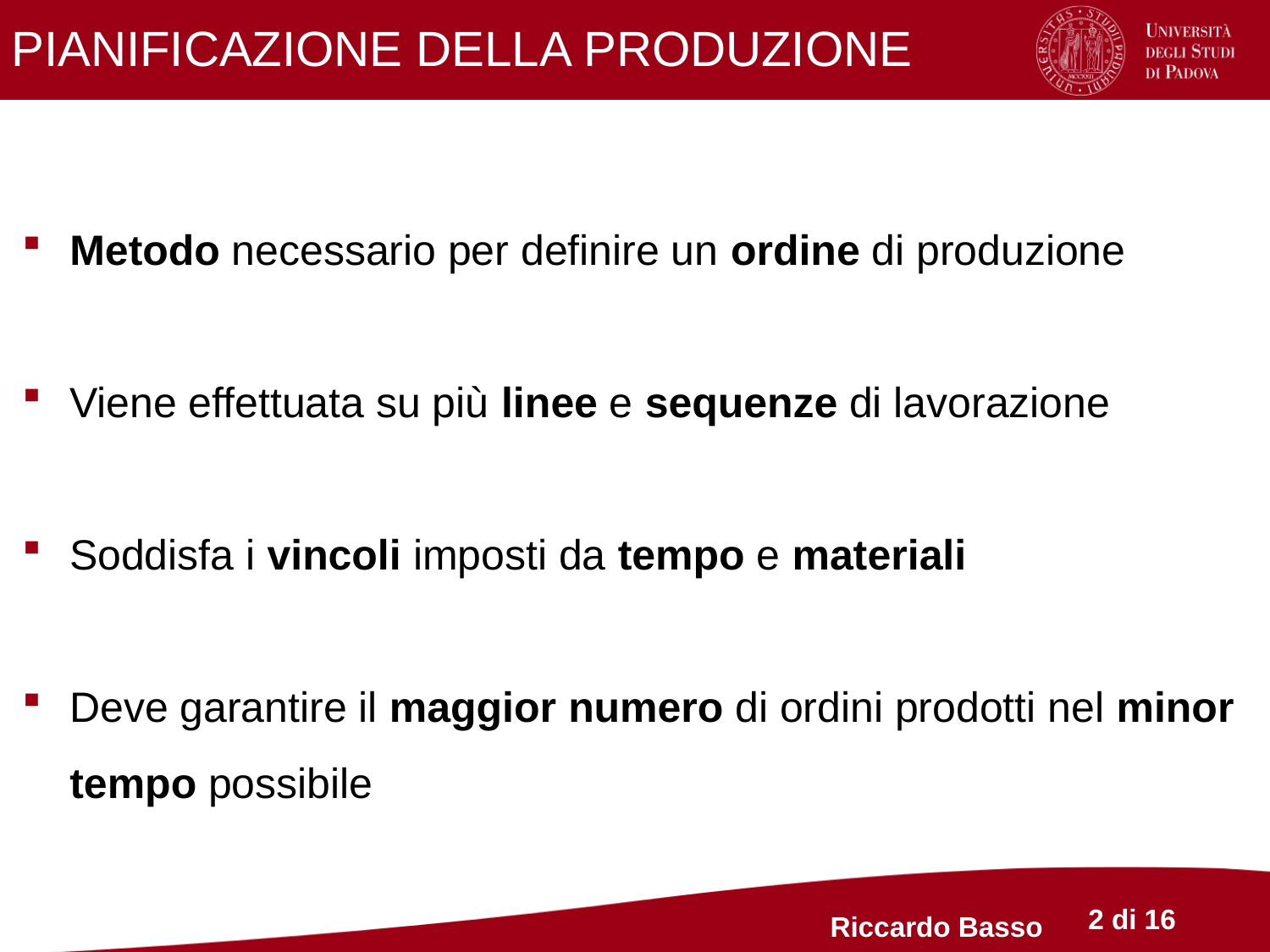

PIANIFICAZIONE DELLA PRODUZIONE
Metodo necessario per definire un ordine di produzione

Viene effettuata su più linee e sequenze di lavorazione

Soddisfa i vincoli imposti da tempo e materiali

Deve garantire il maggior numero di ordini prodotti nel minor tempo possibile

Riccardo Basso
2 di 16